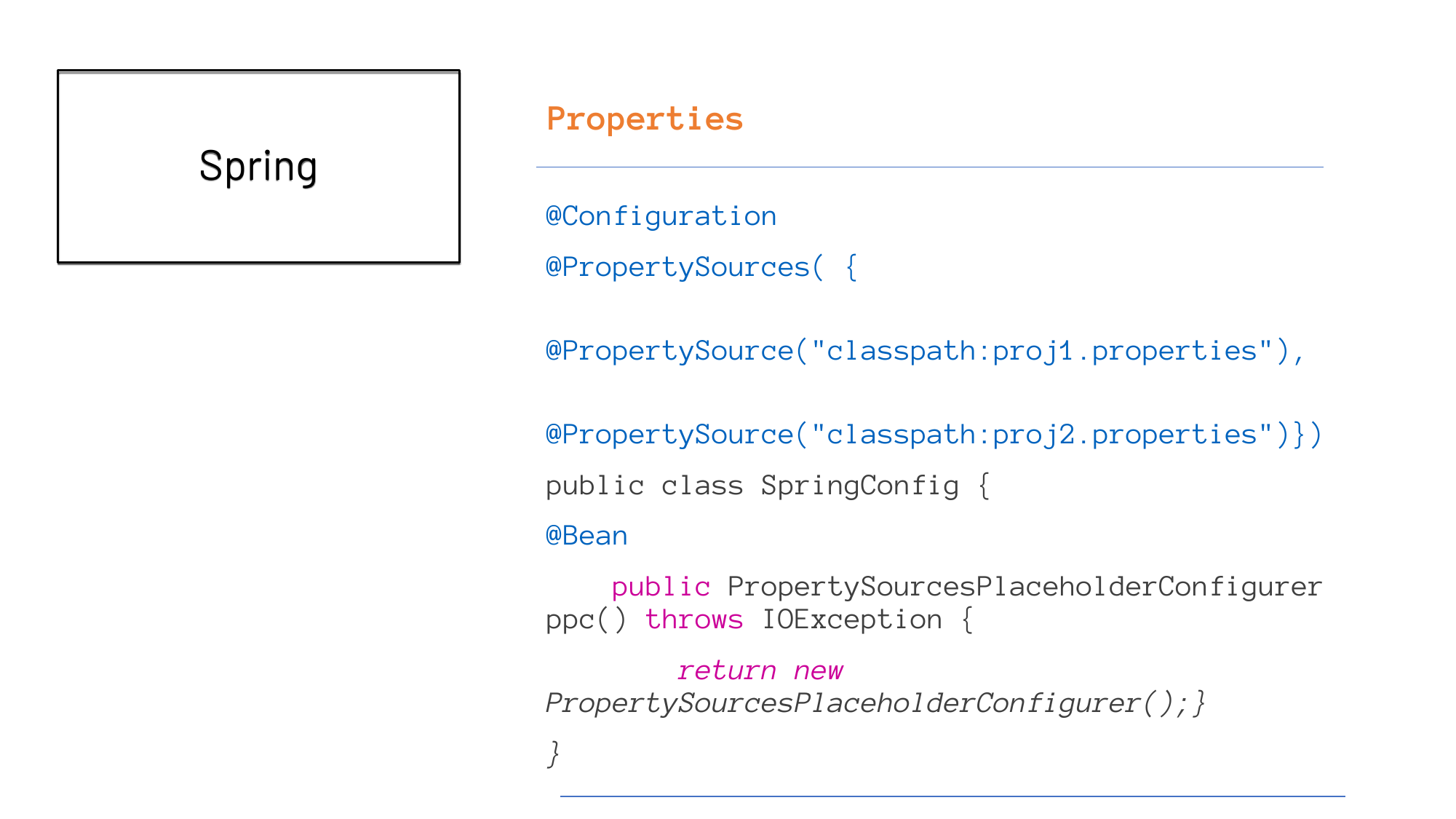

# Spring
Properties
@Configuration
@PropertySources( {
    @PropertySource("classpath:proj1.properties"),
    @PropertySource("classpath:proj2.properties")})
public class SpringConfig {
@Bean
    public PropertySourcesPlaceholderConfigurer ppc() throws IOException {
        return new PropertySourcesPlaceholderConfigurer();}
}